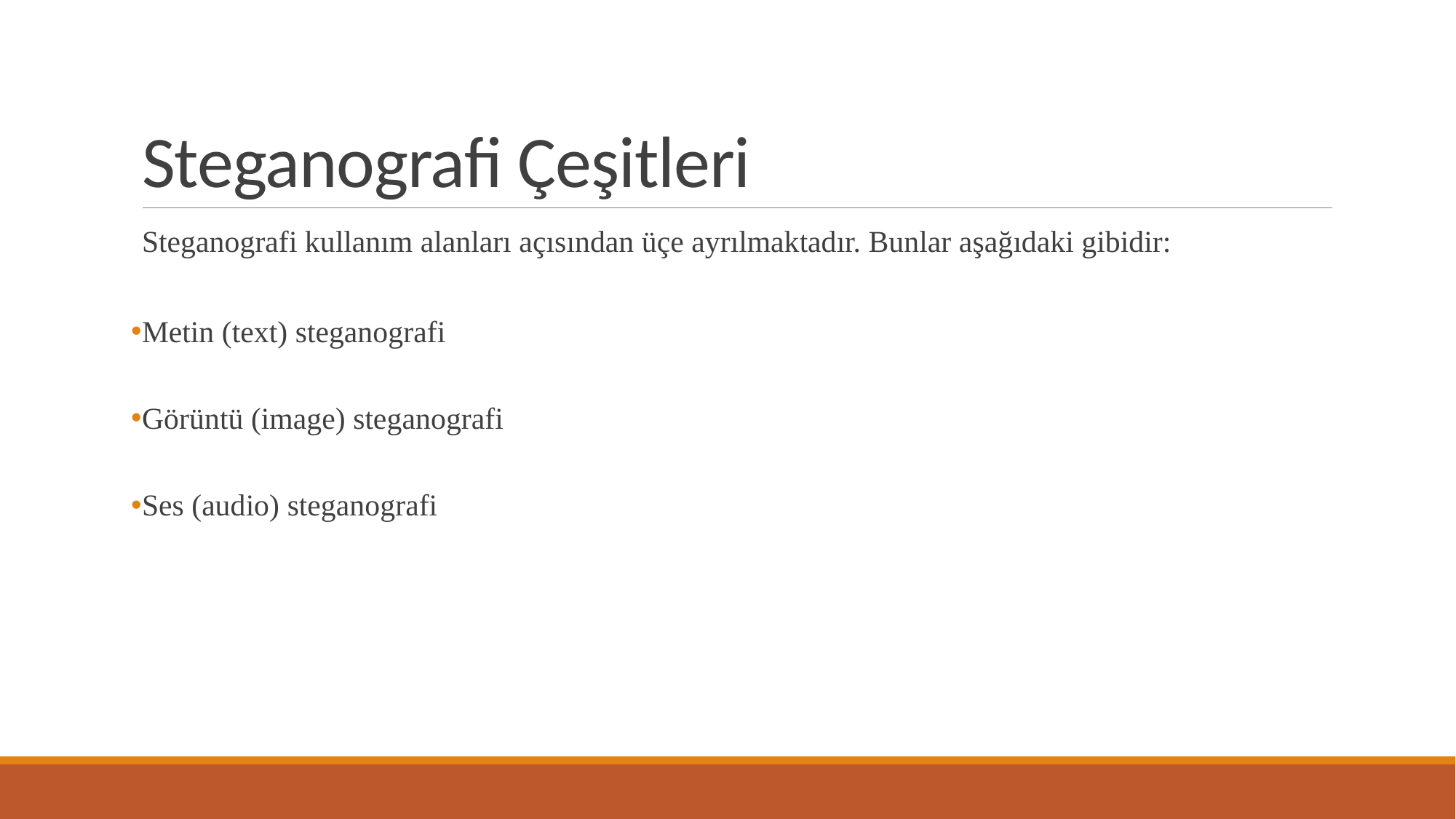

# Steganografi Çeşitleri
Steganografi kullanım alanları açısından üçe ayrılmaktadır. Bunlar aşağıdaki gibidir:
Metin (text) steganografi
Görüntü (image) steganografi
Ses (audio) steganografi